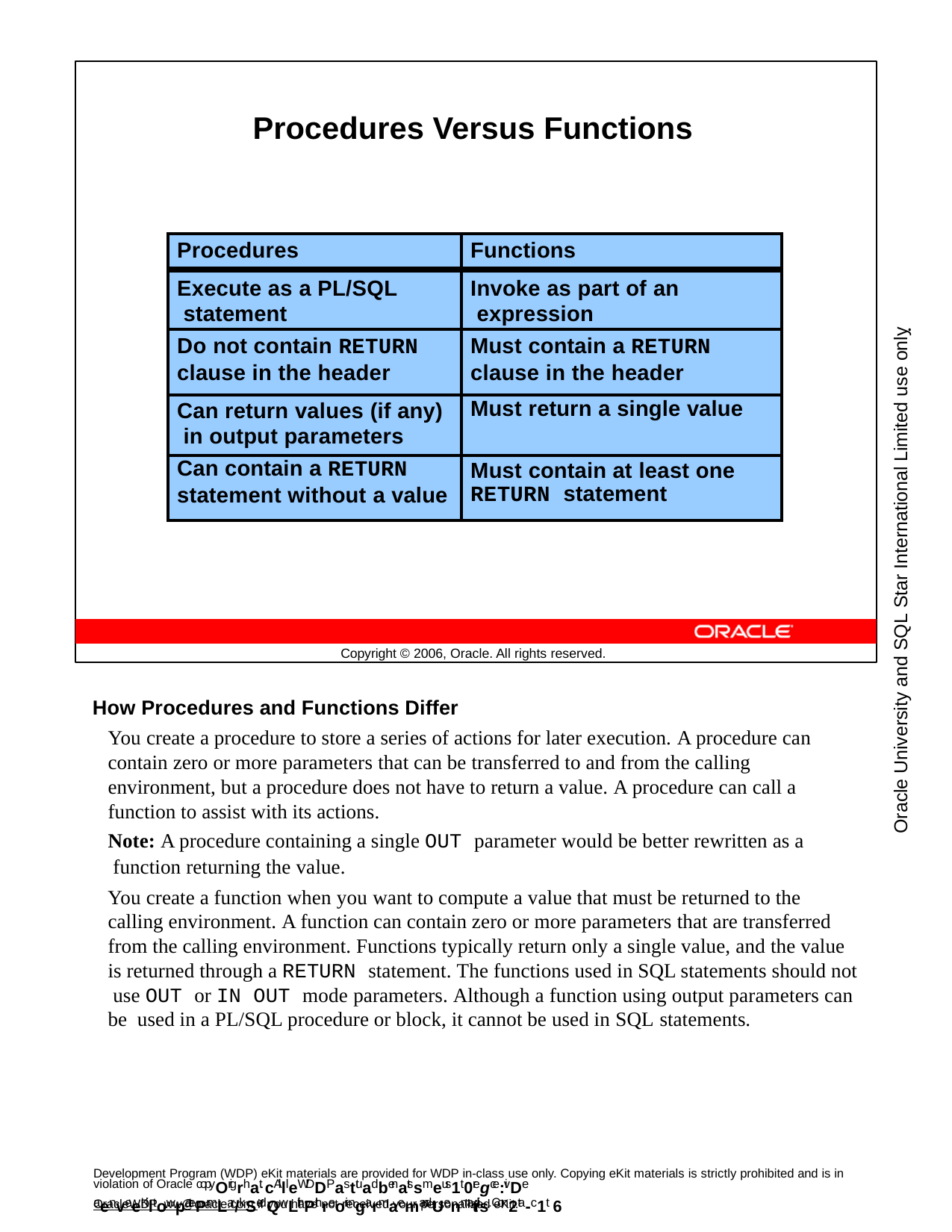

Procedures Versus Functions
| Procedures | Functions |
| --- | --- |
| Execute as a PL/SQL statement | Invoke as part of an expression |
| Do not contain RETURN clause in the header | Must contain a RETURN clause in the header |
| Can return values (if any) in output parameters | Must return a single value |
| Can contain a RETURN statement without a value | Must contain at least one RETURN statement |
Oracle University and SQL Star International Limited use onlyฺ
Copyright © 2006, Oracle. All rights reserved.
How Procedures and Functions Differ
You create a procedure to store a series of actions for later execution. A procedure can  contain zero or more parameters that can be transferred to and from the calling  environment, but a procedure does not have to return a value. A procedure can call a  function to assist with its actions.
Note: A procedure containing a single OUT parameter would be better rewritten as a  function returning the value.
You create a function when you want to compute a value that must be returned to the  calling environment. A function can contain zero or more parameters that are transferred  from the calling environment. Functions typically return only a single value, and the value  is returned through a RETURN statement. The functions used in SQL statements should not  use OUT or IN OUT mode parameters. Although a function using output parameters can be  used in a PL/SQL procedure or block, it cannot be used in SQL statements.
Development Program (WDP) eKit materials are provided for WDP in-class use only. Copying eKit materials is strictly prohibited and is in
violation of Oracle copyOrigrhat. cAllleWDDPasttuadbenatssmeus1t 0regce:ivDe aenveeKiltowpatePrmLar/kSedQwLithPthreoir ngarmaemandUenmaitils. Con2ta-c1t 6
OracleWDP_ww@oracle.com if you have not received your personalized eKit.